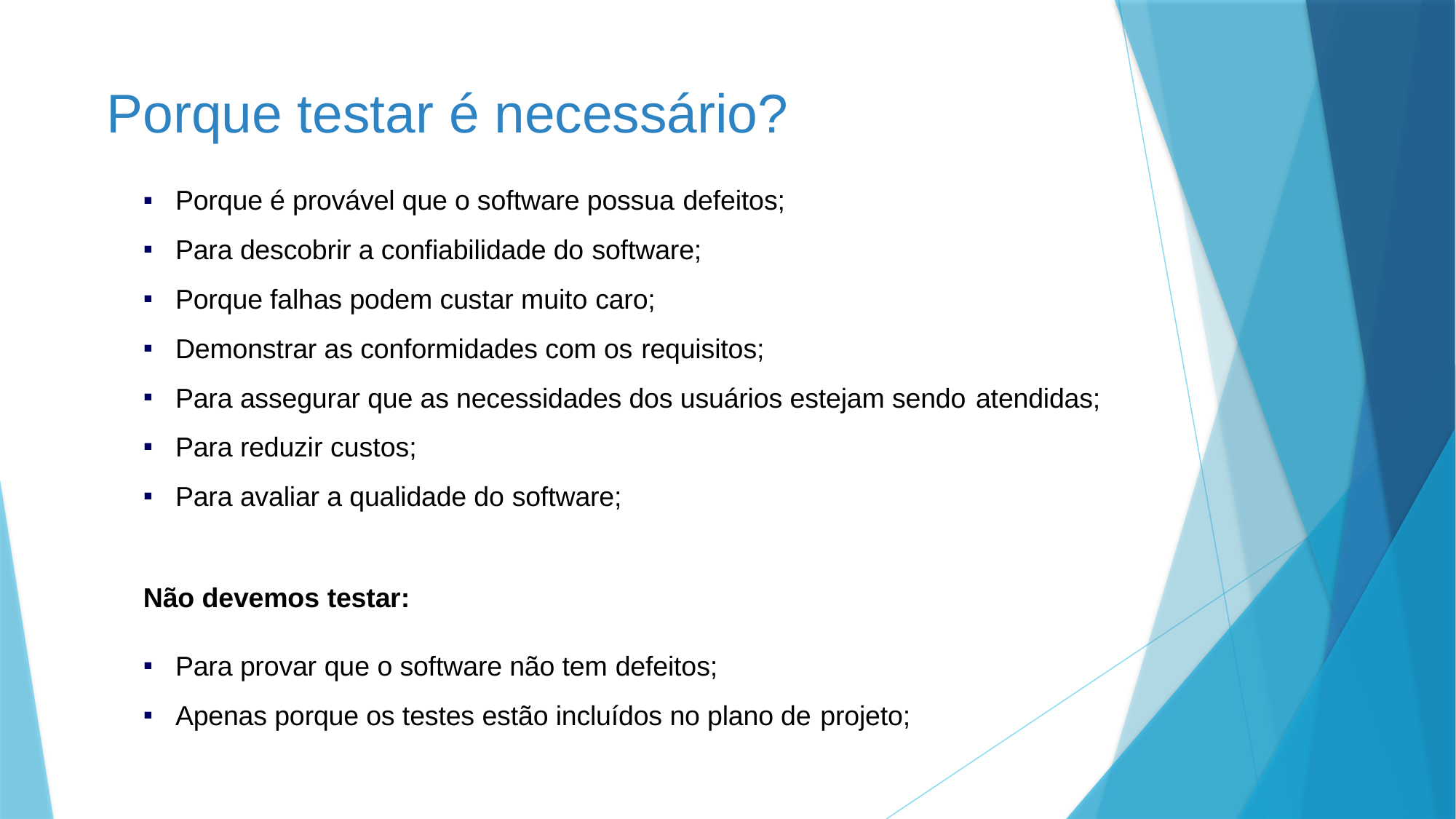

# Porque testar é necessário?
Porque é provável que o software possua defeitos;
Para descobrir a confiabilidade do software;
Porque falhas podem custar muito caro;
Demonstrar as conformidades com os requisitos;
Para assegurar que as necessidades dos usuários estejam sendo atendidas;
Para reduzir custos;
Para avaliar a qualidade do software;

Não devemos testar:

Para provar que o software não tem defeitos;
Apenas porque os testes estão incluídos no plano de projeto;